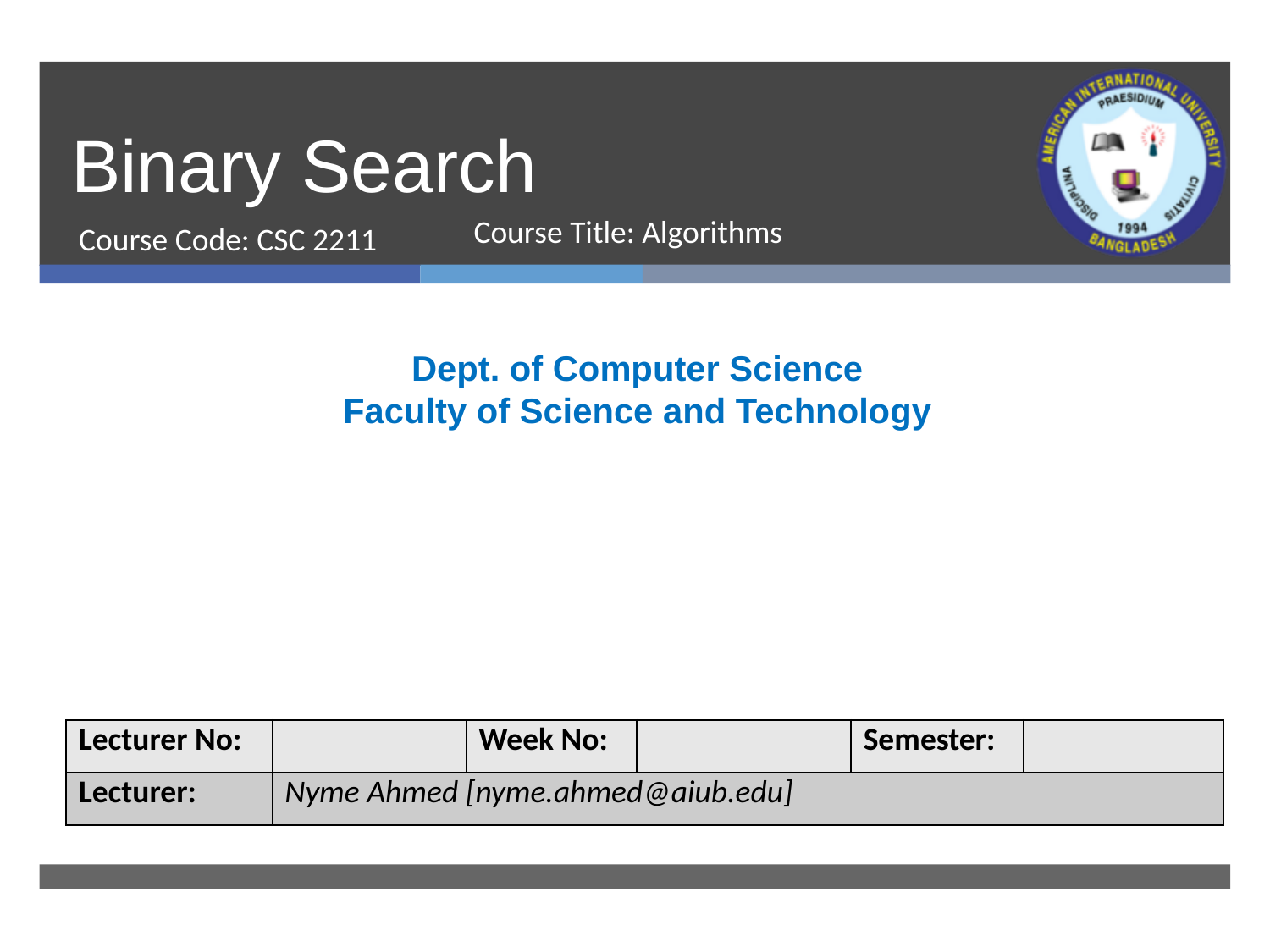

# Binary Search
Course Code: CSC 2211
Course Title: Algorithms
Dept. of Computer Science
Faculty of Science and Technology
| Lecturer No: |  | Week No: |  | Semester: |  |
| --- | --- | --- | --- | --- | --- |
| Lecturer: | Nyme Ahmed [nyme.ahmed@aiub.edu] |  |  |  |  |